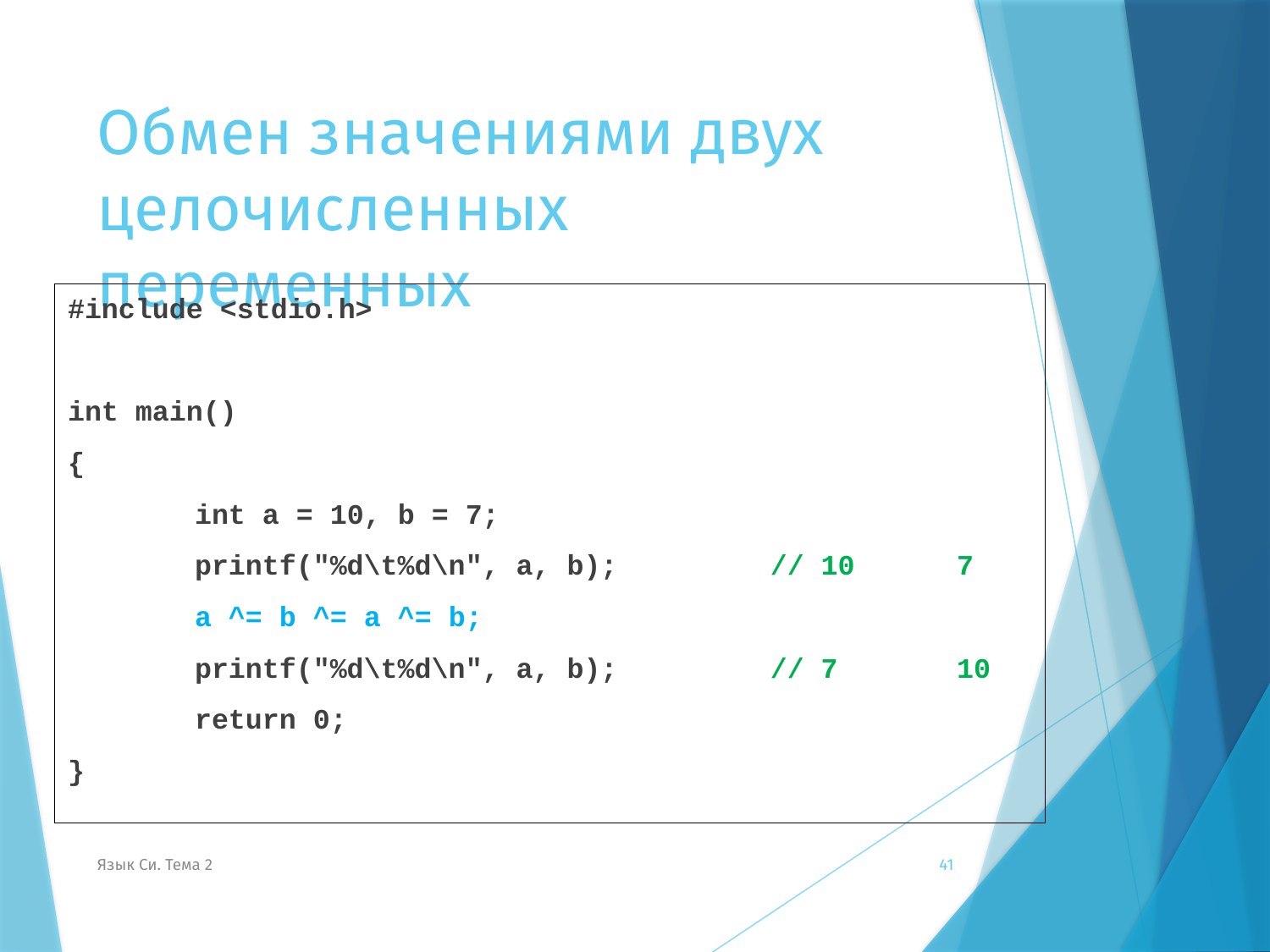

# Обмен значениями двух целочисленных переменных
#include <stdio.h>

int main()
{
	int a = 10, b = 7;
	printf("%d\t%d\n", a, b);         // 10	7
	a ^= b ^= a ^= b;
	printf("%d\t%d\n", a, b);         // 7	10
	return 0;
}

Язык Си. Тема 2
41